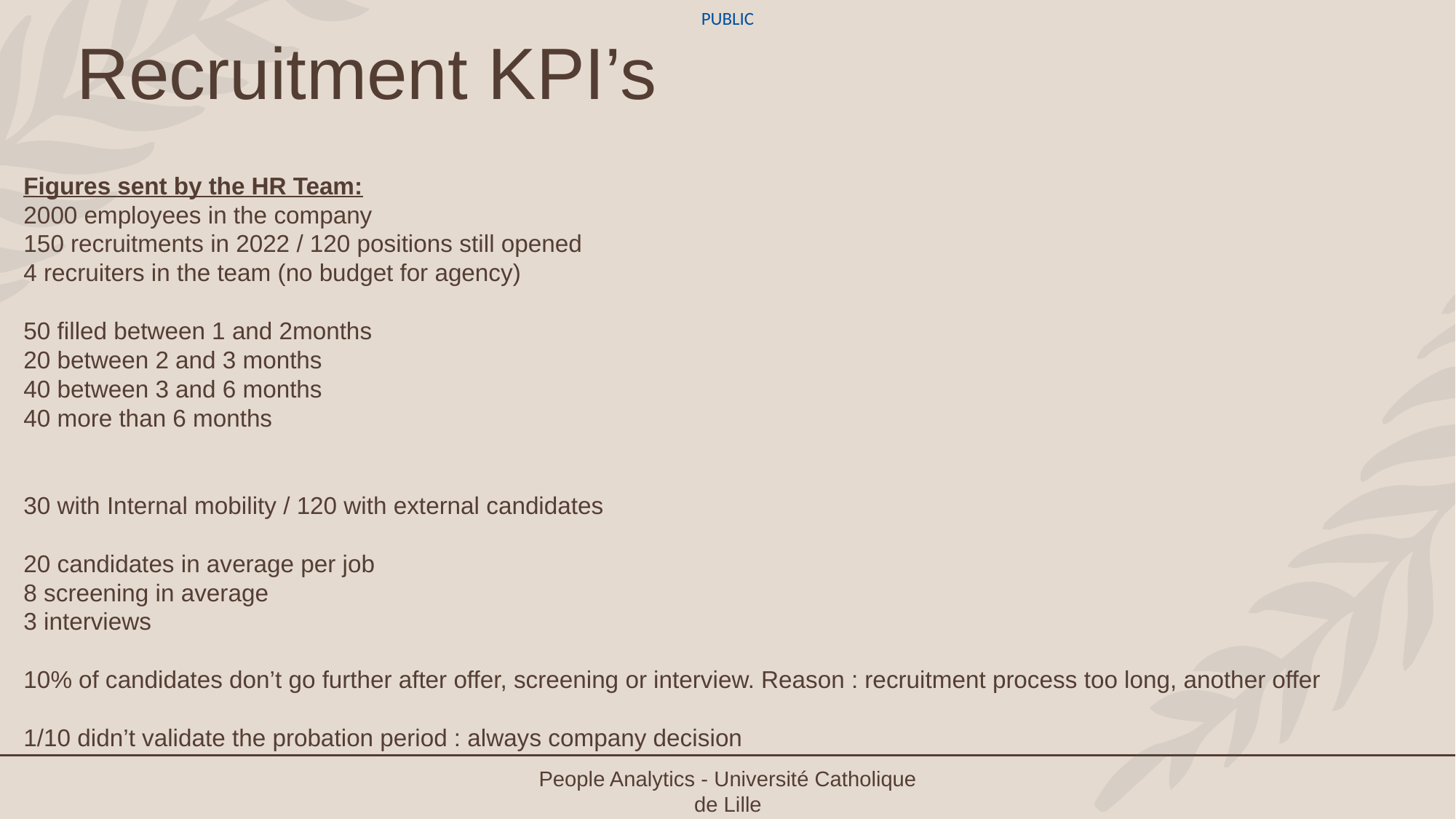

# Recruitment KPI’s
Figures sent by the HR Team:
2000 employees in the company
150 recruitments in 2022 / 120 positions still opened
4 recruiters in the team (no budget for agency)
50 filled between 1 and 2months
20 between 2 and 3 months
40 between 3 and 6 months
40 more than 6 months
30 with Internal mobility / 120 with external candidates
20 candidates in average per job
8 screening in average
3 interviews
10% of candidates don’t go further after offer, screening or interview. Reason : recruitment process too long, another offer
1/10 didn’t validate the probation period : always company decision
People Analytics - Université Catholique de Lille